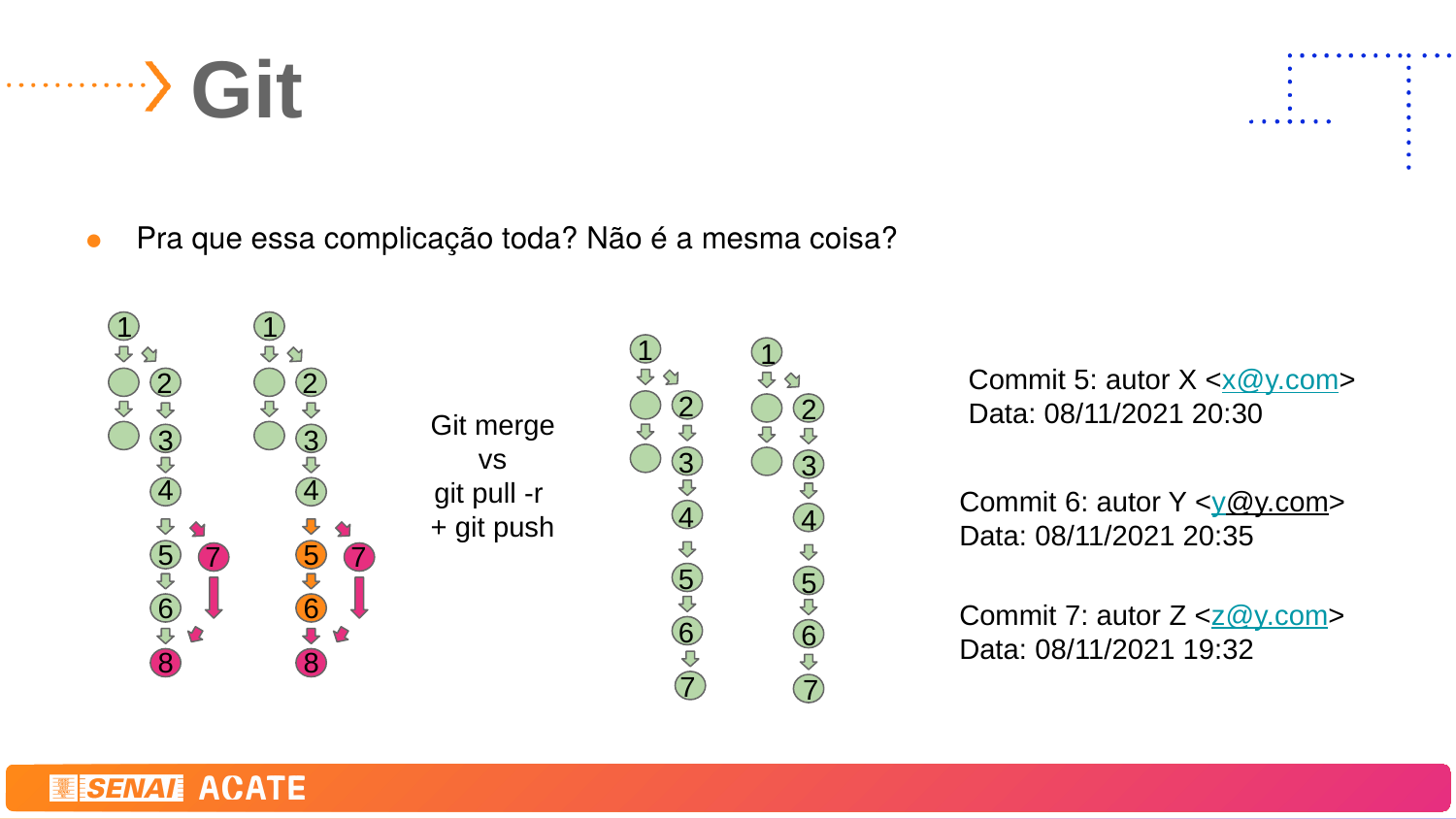

# Git
Pra que essa complicação toda? Não é a mesma coisa?

1
1

1
1

Commit 5: autor X <x@y.com>
Data: 08/11/2021 20:30
2
2

2

2

Git merge
vs
git pull -r
+ git push

3
3

3

3

4
4
Commit 6: autor Y <y@y.com>
Data: 08/11/2021 20:35

4
4

5
5
7
7

5
5

6
6
Commit 7: autor Z <z@y.com>
Data: 08/11/2021 19:32

6
6

8
8

7
7